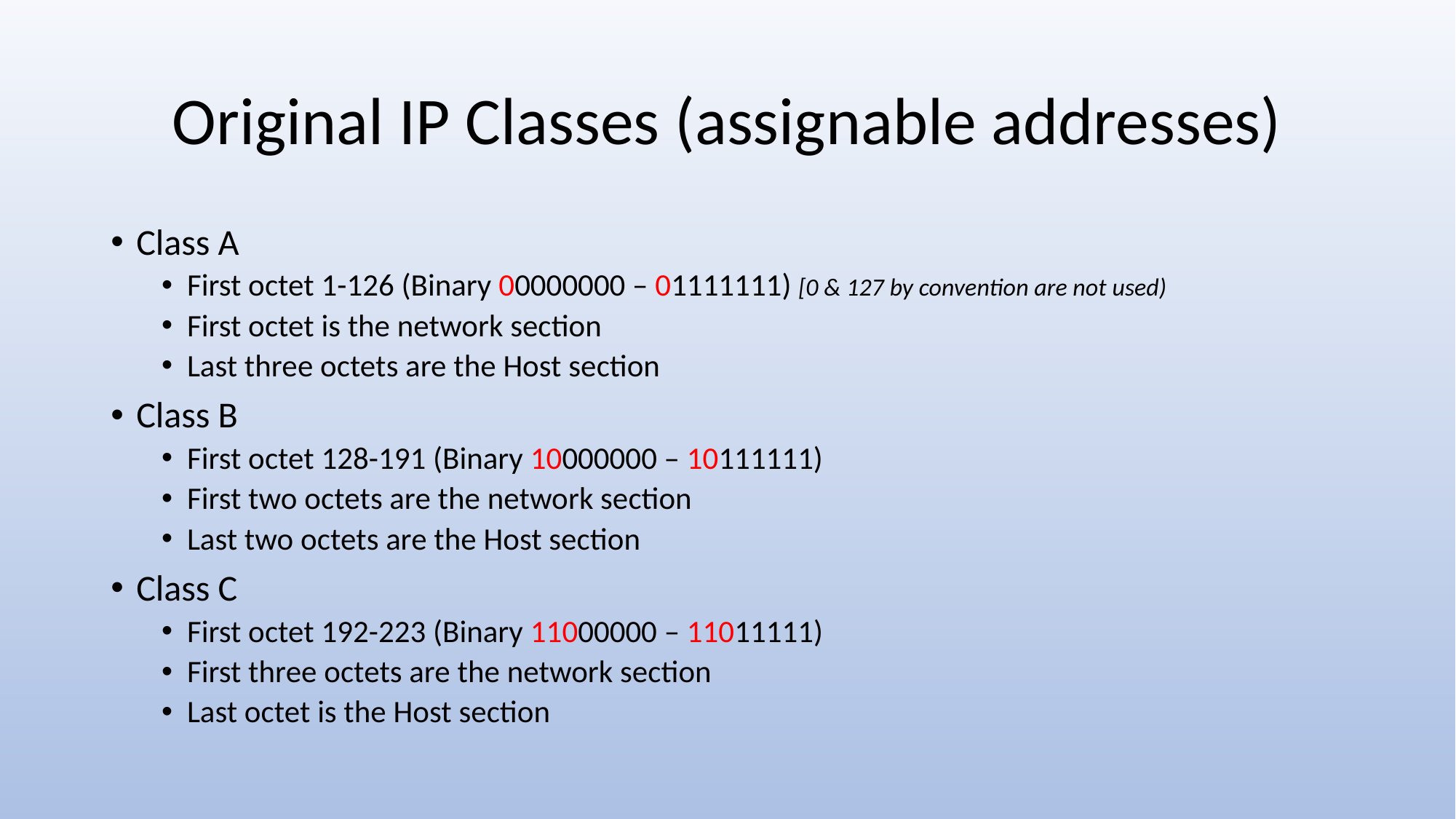

# Original IP Classes (assignable addresses)
Class A
First octet 1-126 (Binary 00000000 – 01111111) [0 & 127 by convention are not used)
First octet is the network section
Last three octets are the Host section
Class B
First octet 128-191 (Binary 10000000 – 10111111)
First two octets are the network section
Last two octets are the Host section
Class C
First octet 192-223 (Binary 11000000 – 11011111)
First three octets are the network section
Last octet is the Host section